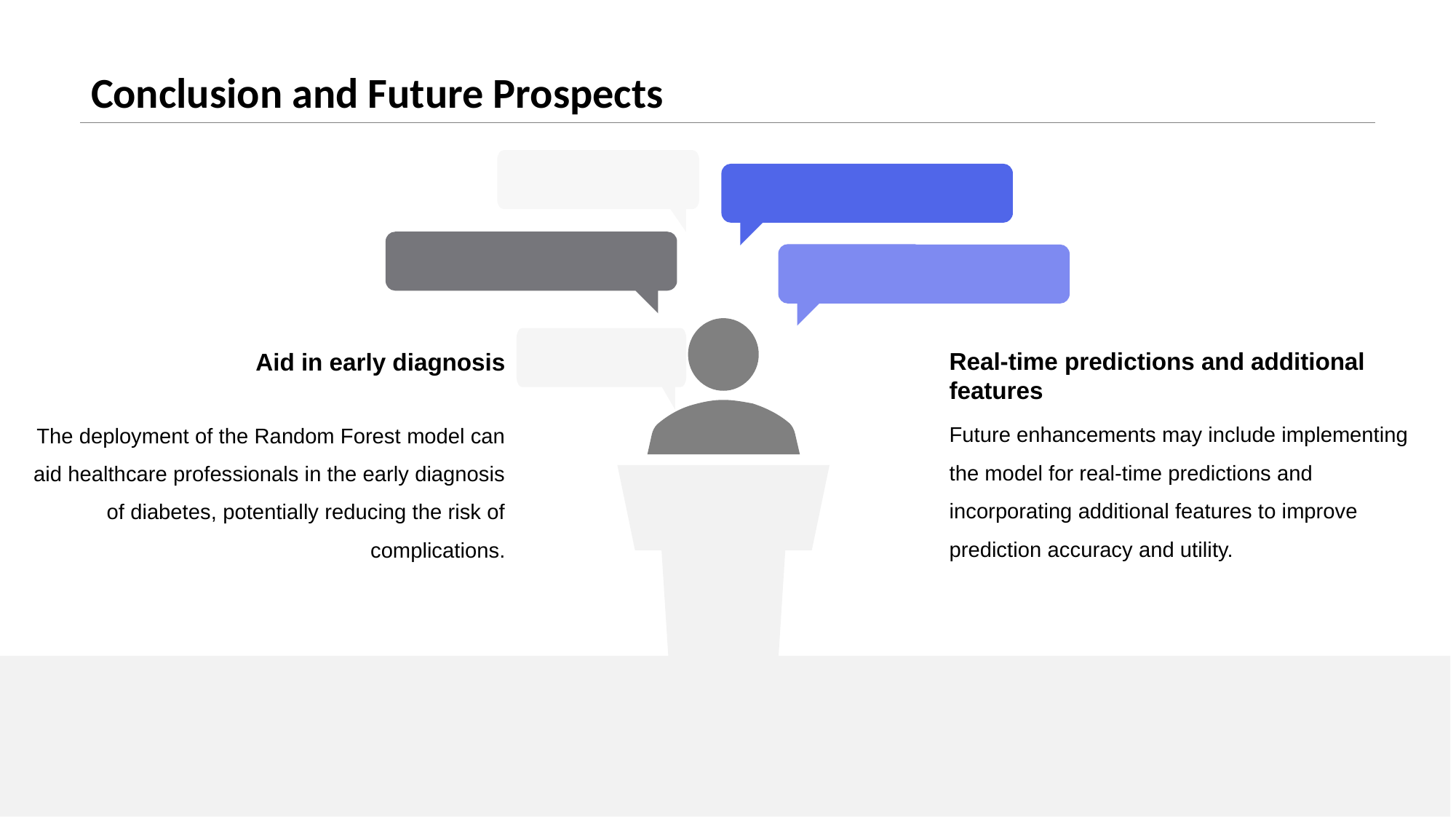

# Conclusion and Future Prospects

Real-time predictions and additional features
Aid in early diagnosis
Future enhancements may include implementing the model for real-time predictions and incorporating additional features to improve prediction accuracy and utility.
The deployment of the Random Forest model can aid healthcare professionals in the early diagnosis of diabetes, potentially reducing the risk of complications.